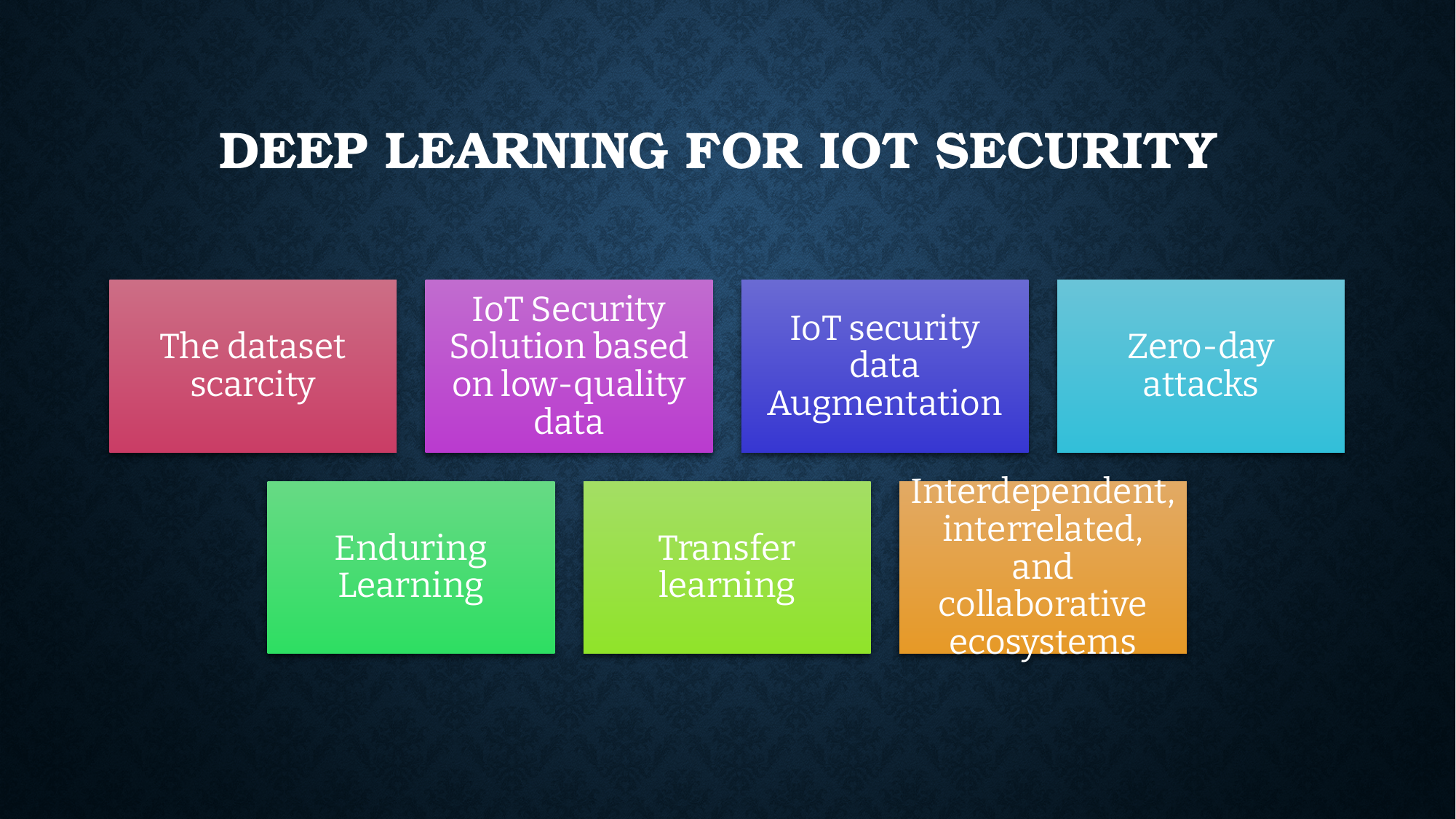

# Deep Learning for IoT Security
The dataset scarcity
IoT Security Solution based on low-quality data
IoT security data Augmentation
Zero-day attacks
Enduring Learning
Transfer learning
Interdependent, interrelated, and collaborative ecosystems